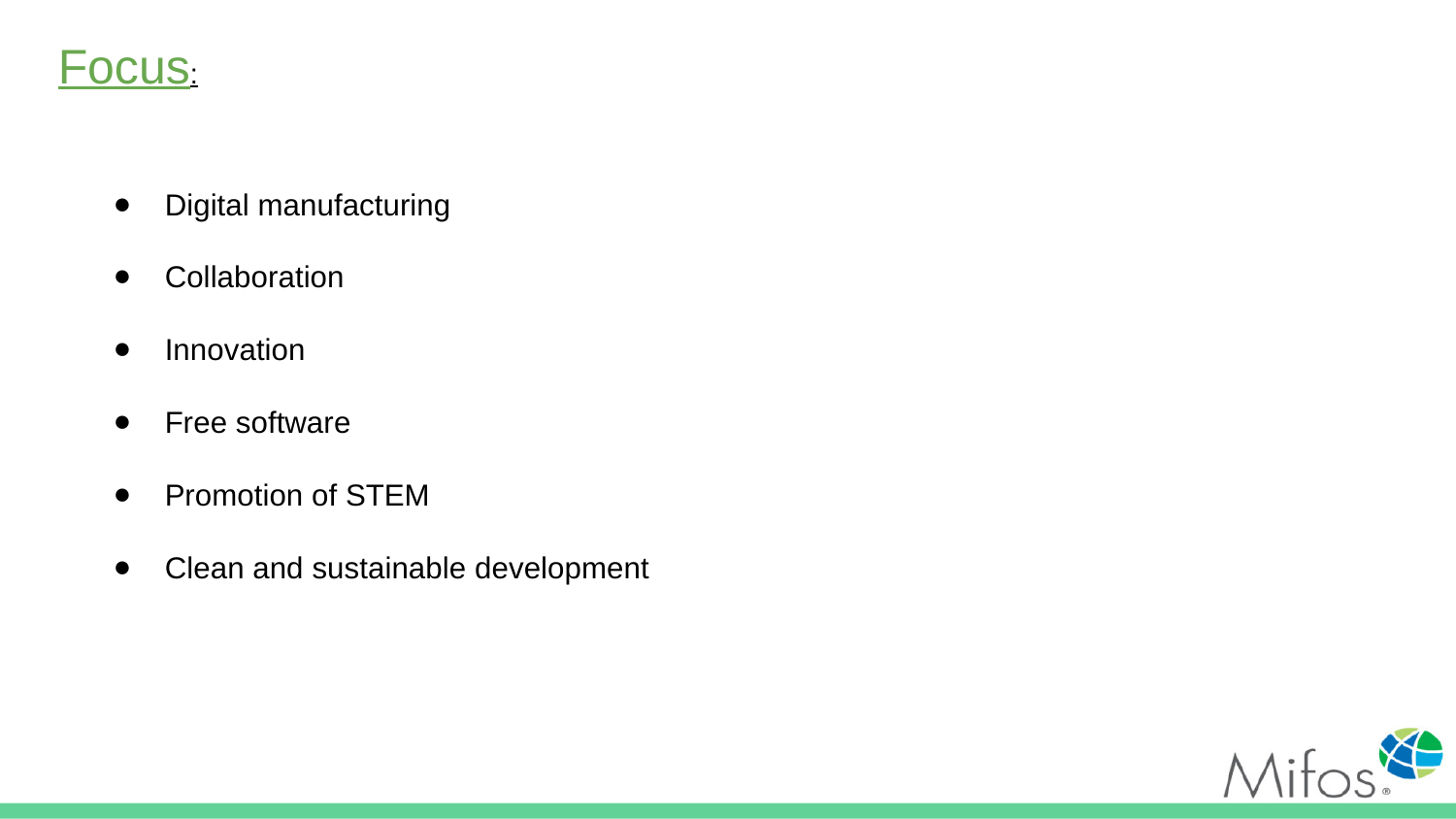

Focus:
Digital manufacturing
Collaboration
Innovation
Free software
Promotion of STEM
Clean and sustainable development